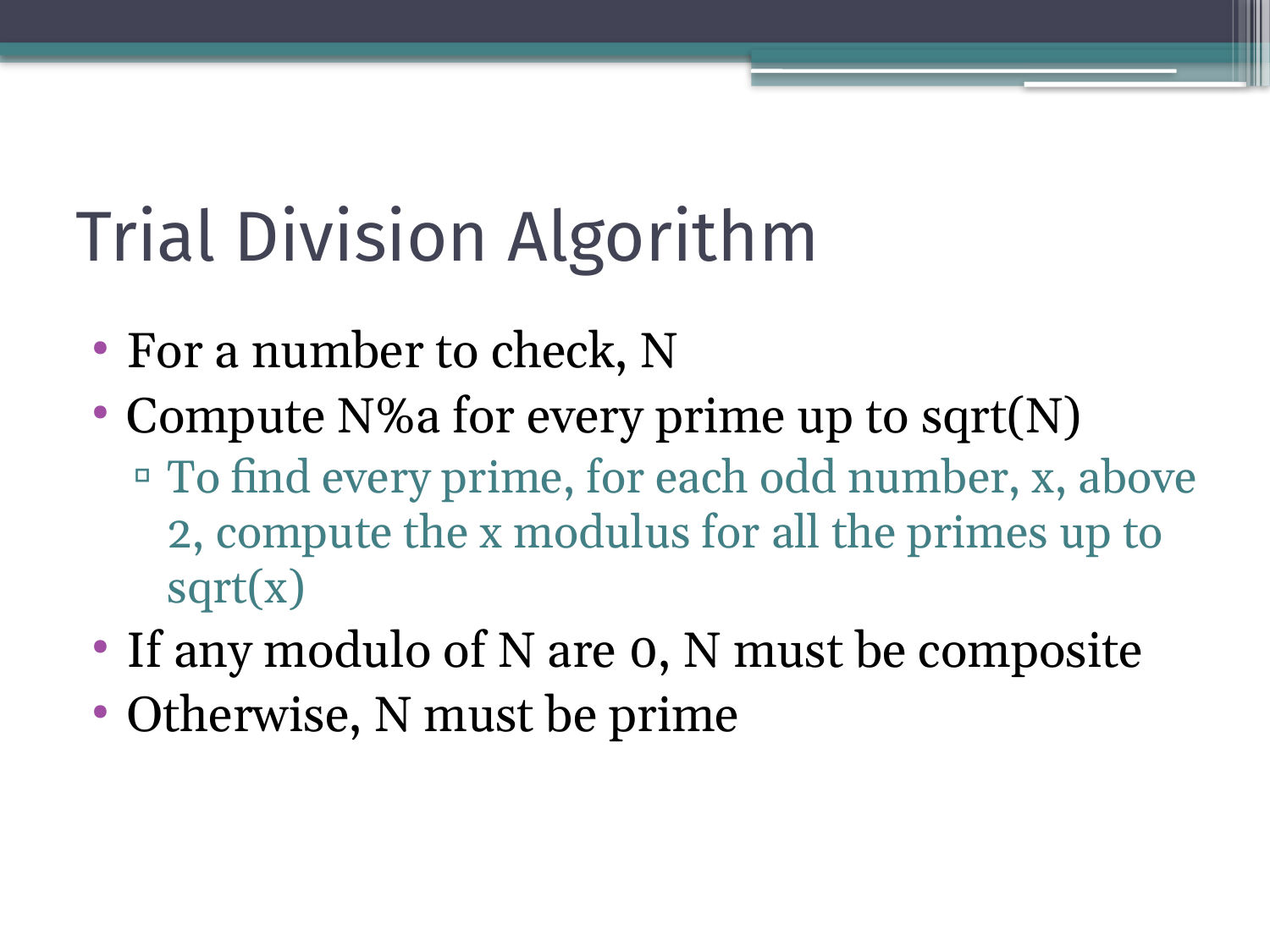

# Trial Division Algorithm
For a number to check, N
Compute N%a for every prime up to sqrt(N)
To find every prime, for each odd number, x, above 2, compute the x modulus for all the primes up to sqrt(x)
If any modulo of N are 0, N must be composite
Otherwise, N must be prime